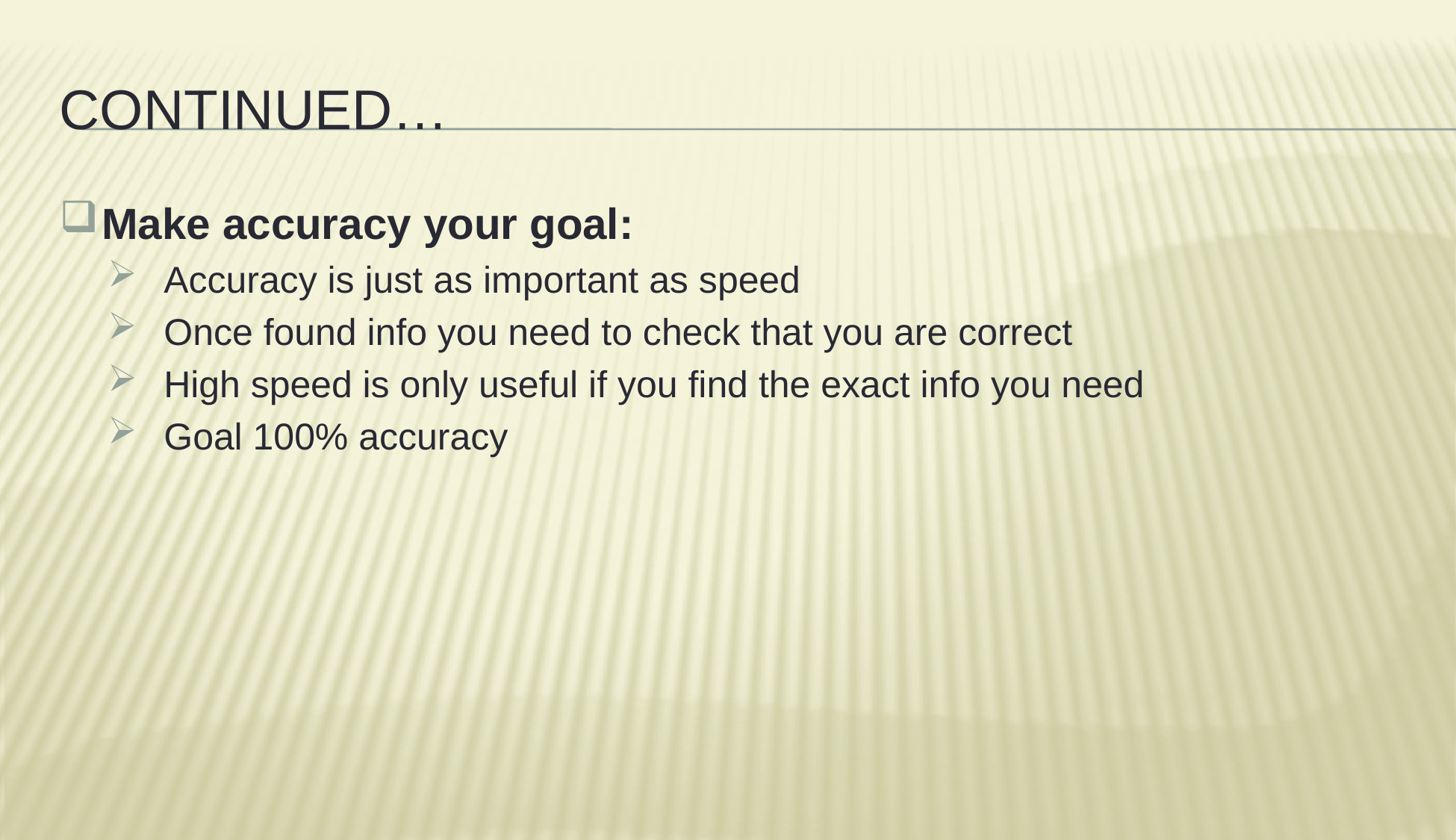

# Continued…
Make accuracy your goal:
Accuracy is just as important as speed
Once found info you need to check that you are correct
High speed is only useful if you find the exact info you need
Goal 100% accuracy